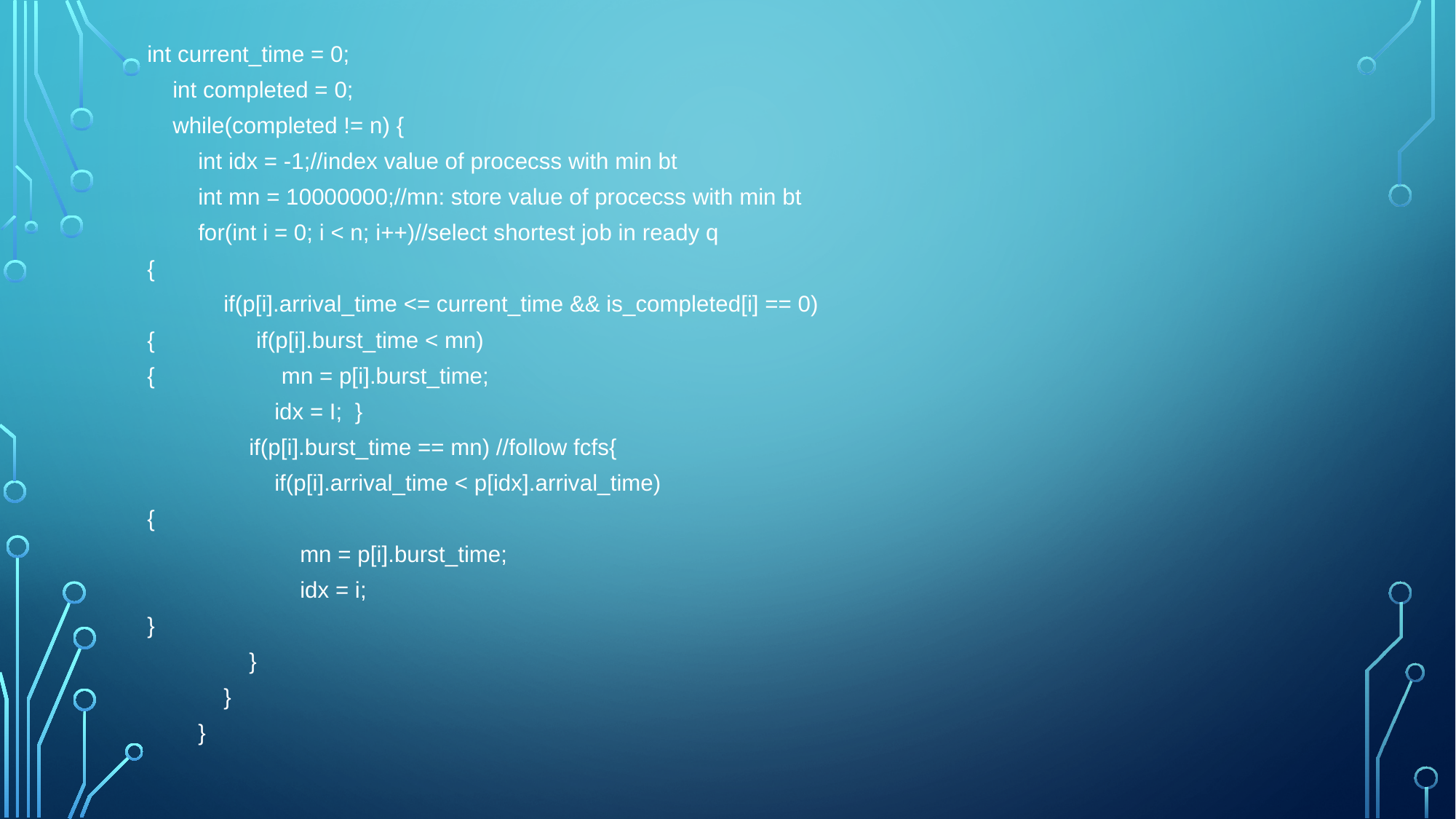

int current_time = 0;
    int completed = 0;
    while(completed != n) {
        int idx = -1;//index value of procecss with min bt
        int mn = 10000000;//mn: store value of procecss with min bt
        for(int i = 0; i < n; i++)//select shortest job in ready q
{
            if(p[i].arrival_time <= current_time && is_completed[i] == 0)
{                if(p[i].burst_time < mn)
{                    mn = p[i].burst_time;
                    idx = I;  }
                if(p[i].burst_time == mn) //follow fcfs{
                    if(p[i].arrival_time < p[idx].arrival_time)
{
                        mn = p[i].burst_time;
                        idx = i;
}
                }
            }
        }